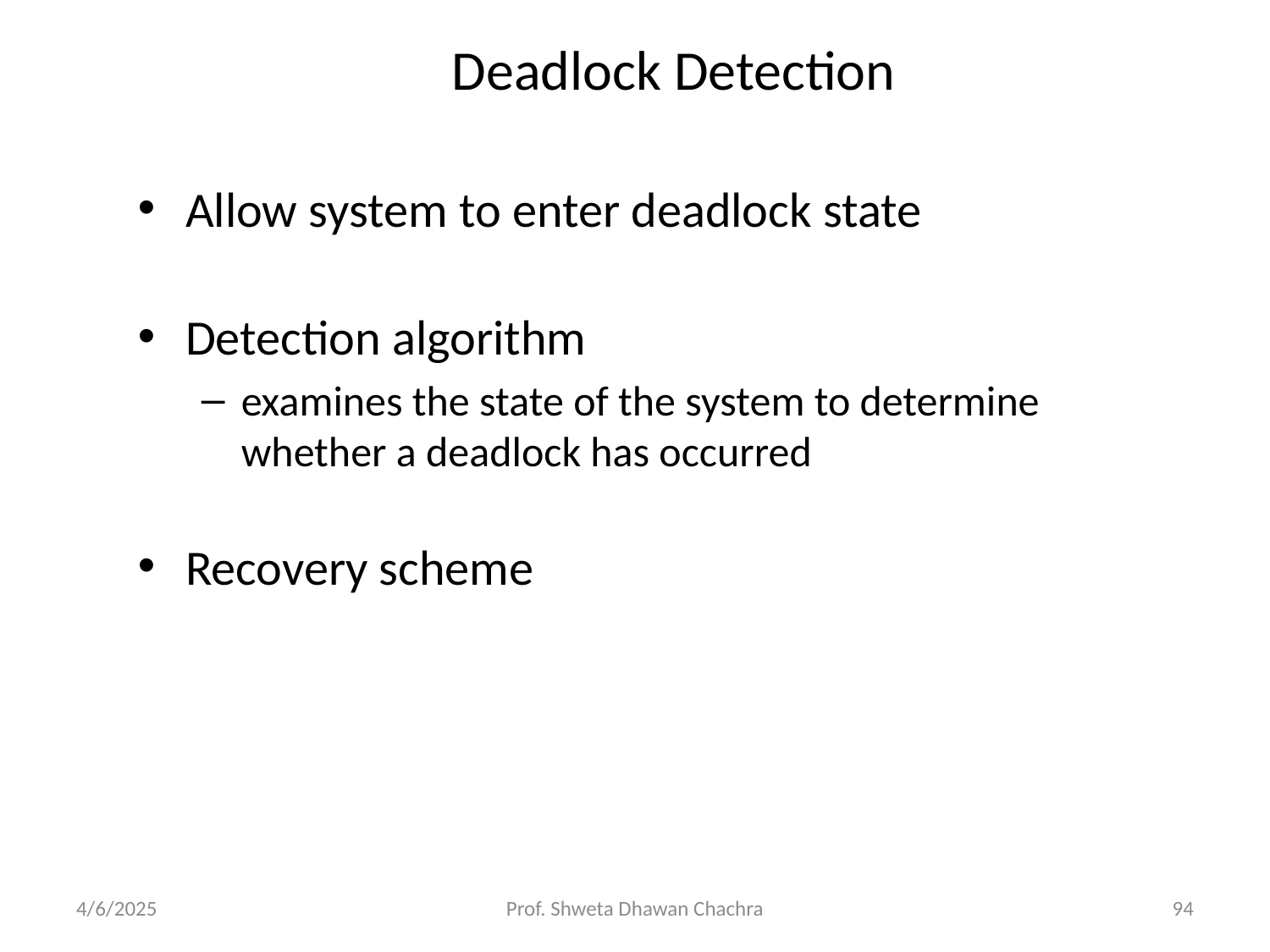

# Deadlock Detection
Allow system to enter deadlock state
Detection algorithm
examines the state of the system to determine whether a deadlock has occurred
Recovery scheme
4/6/2025
Prof. Shweta Dhawan Chachra
94